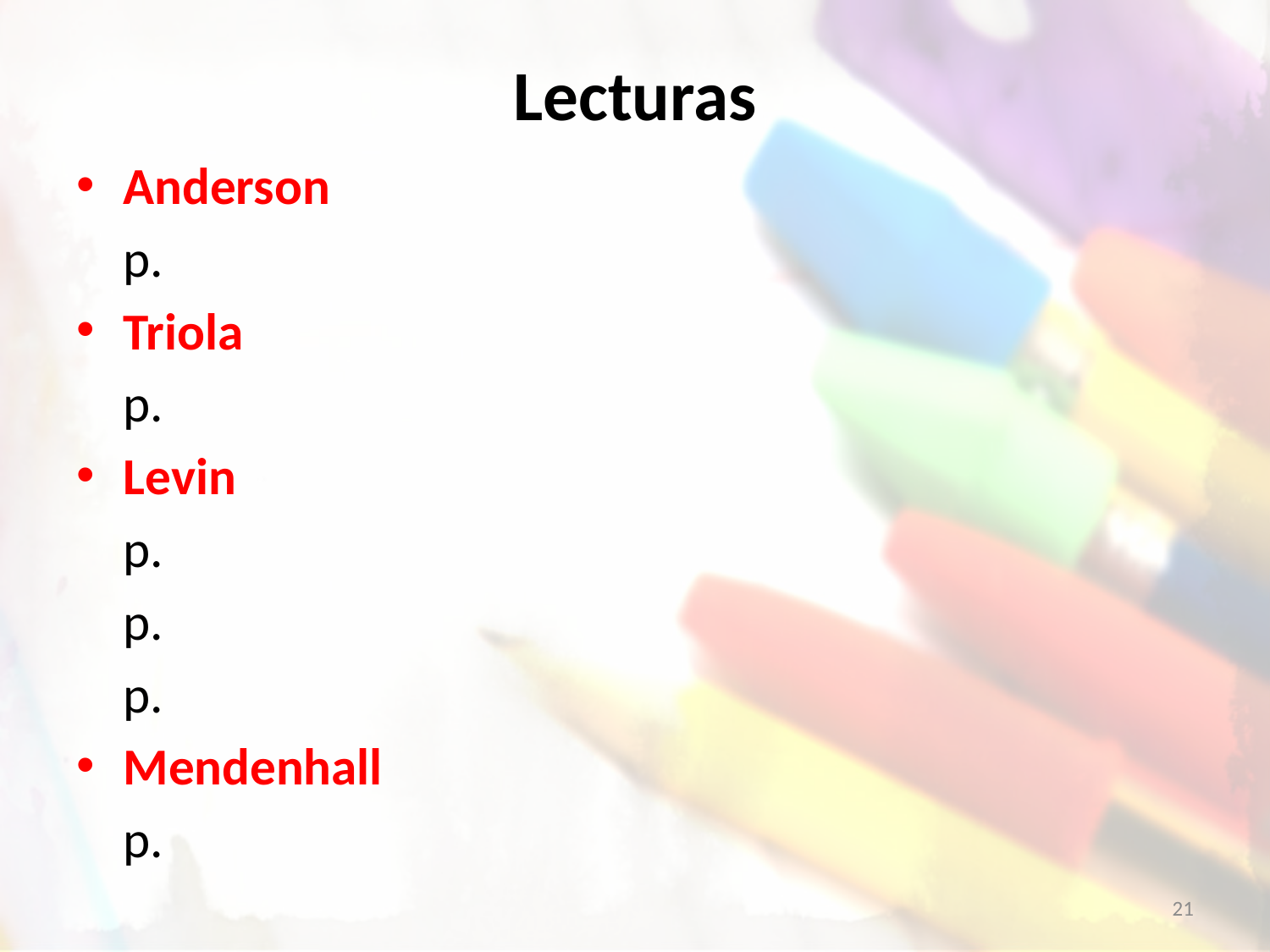

# Lecturas
Anderson
	p.
Triola
	p.
Levin
	p.
	p.
	p.
Mendenhall
	p.
21